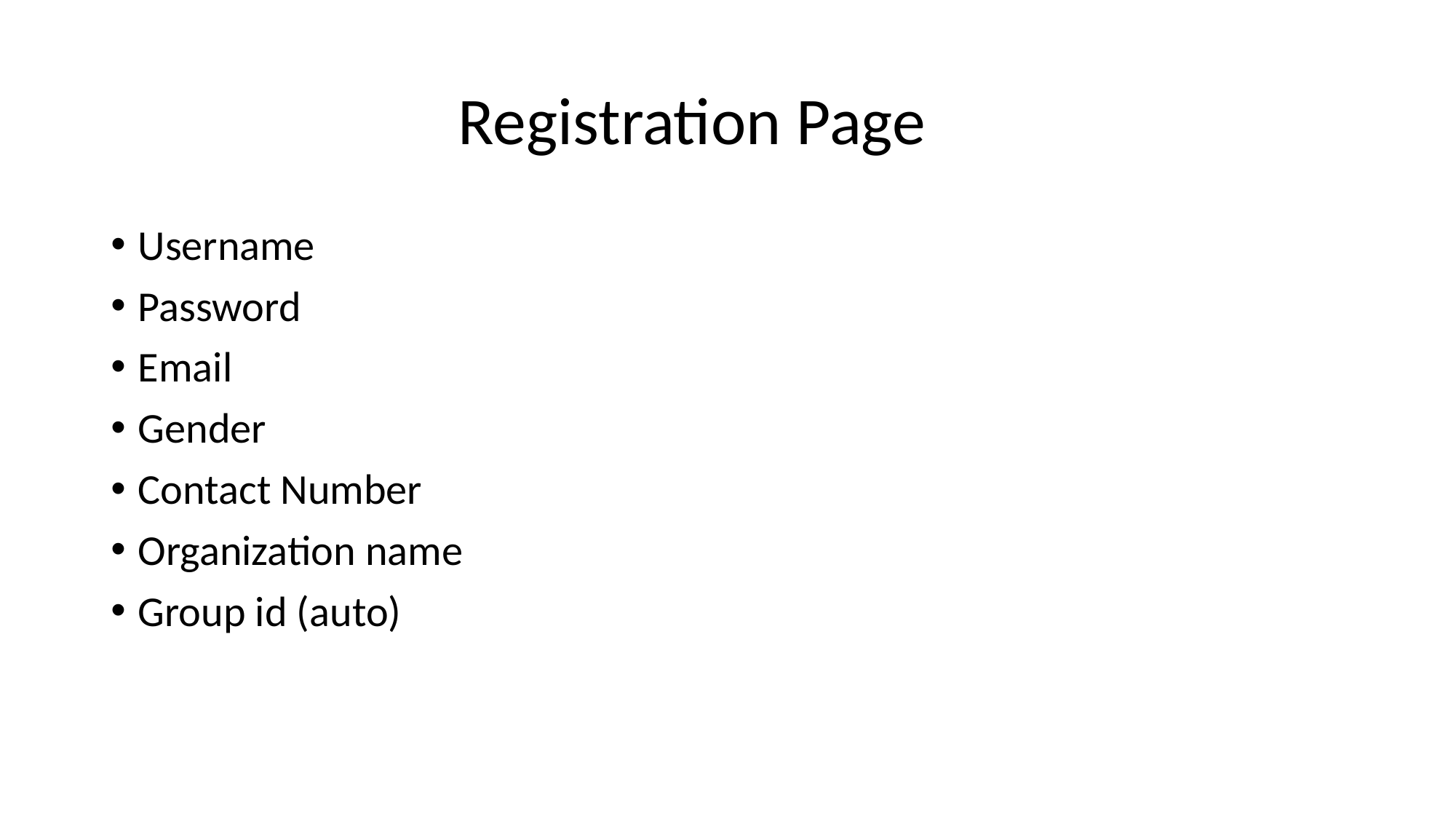

# Registration Page
Username
Password
Email
Gender
Contact Number
Organization name
Group id (auto)